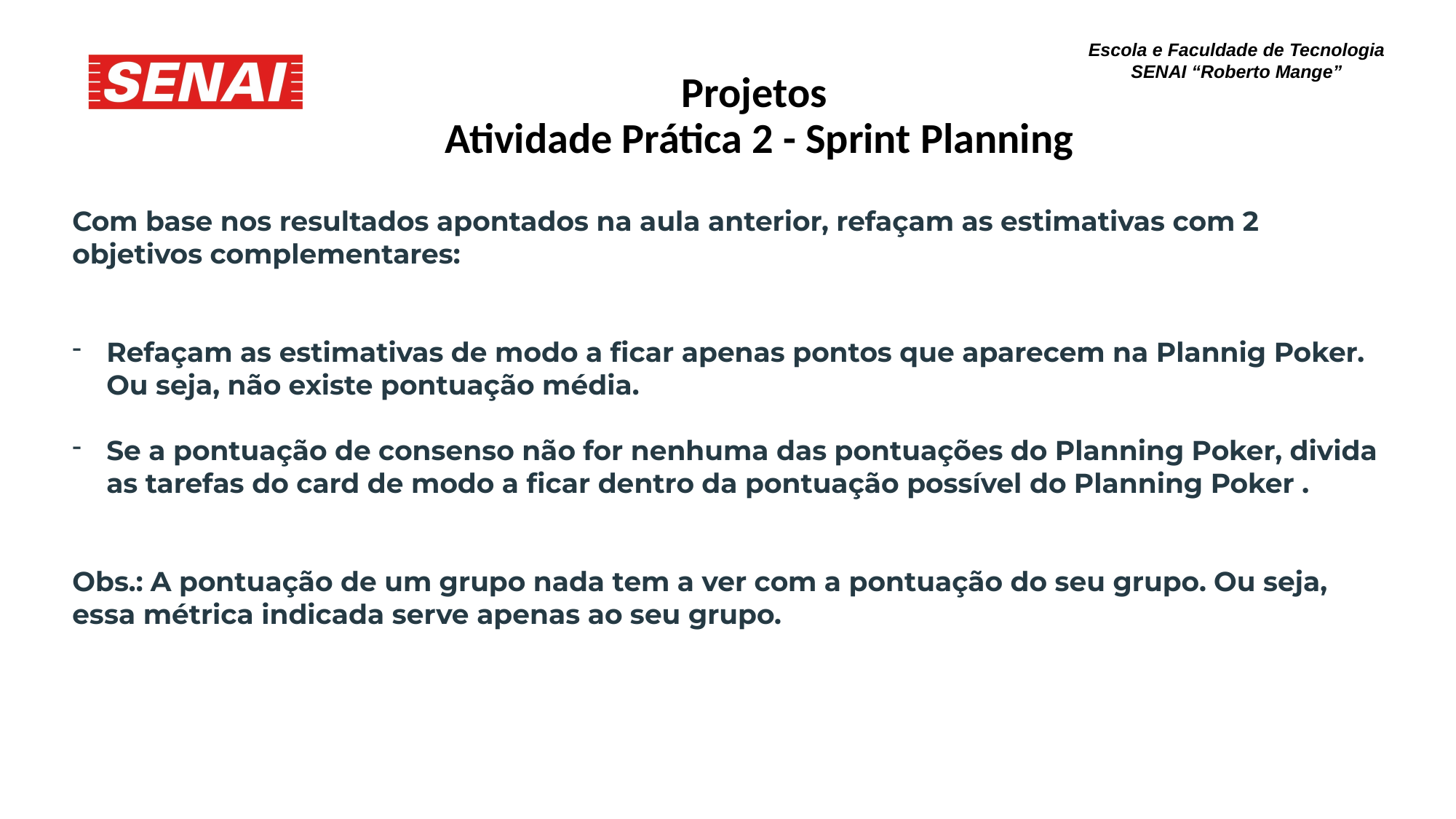

Projetos
Atividade Prática 2 - Sprint Planning
Com base nos resultados apontados na aula anterior, refaçam as estimativas com 2 objetivos complementares:

Refaçam as estimativas de modo a ficar apenas pontos que aparecem na Plannig Poker. Ou seja, não existe pontuação média.

Se a pontuação de consenso não for nenhuma das pontuações do Planning Poker, divida as tarefas do card de modo a ficar dentro da pontuação possível do Planning Poker .

Obs.: A pontuação de um grupo nada tem a ver com a pontuação do seu grupo. Ou seja, essa métrica indicada serve apenas ao seu grupo.